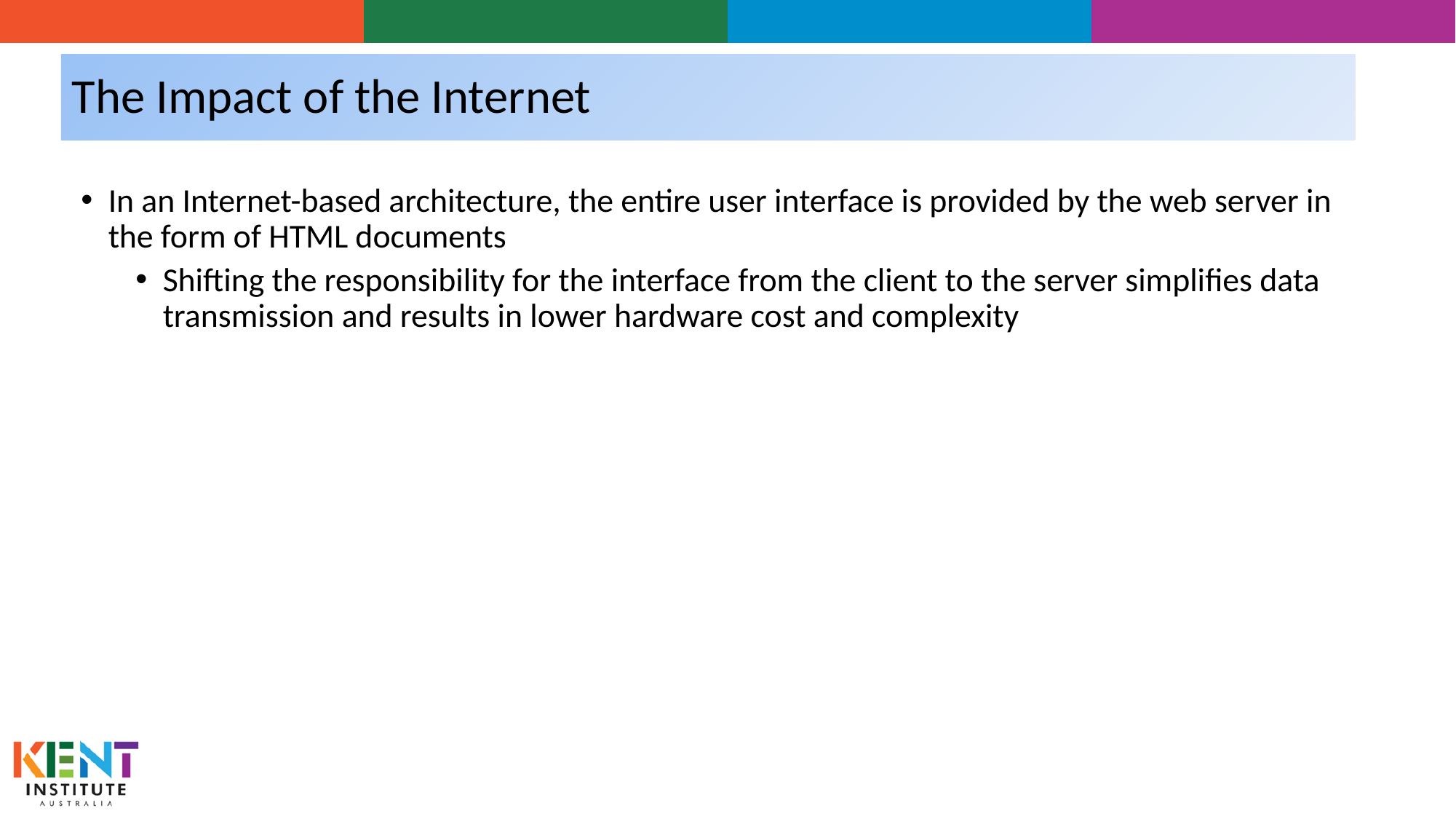

# The Impact of the Internet
In an Internet-based architecture, the entire user interface is provided by the web server in the form of HTML documents
Shifting the responsibility for the interface from the client to the server simplifies data transmission and results in lower hardware cost and complexity
21